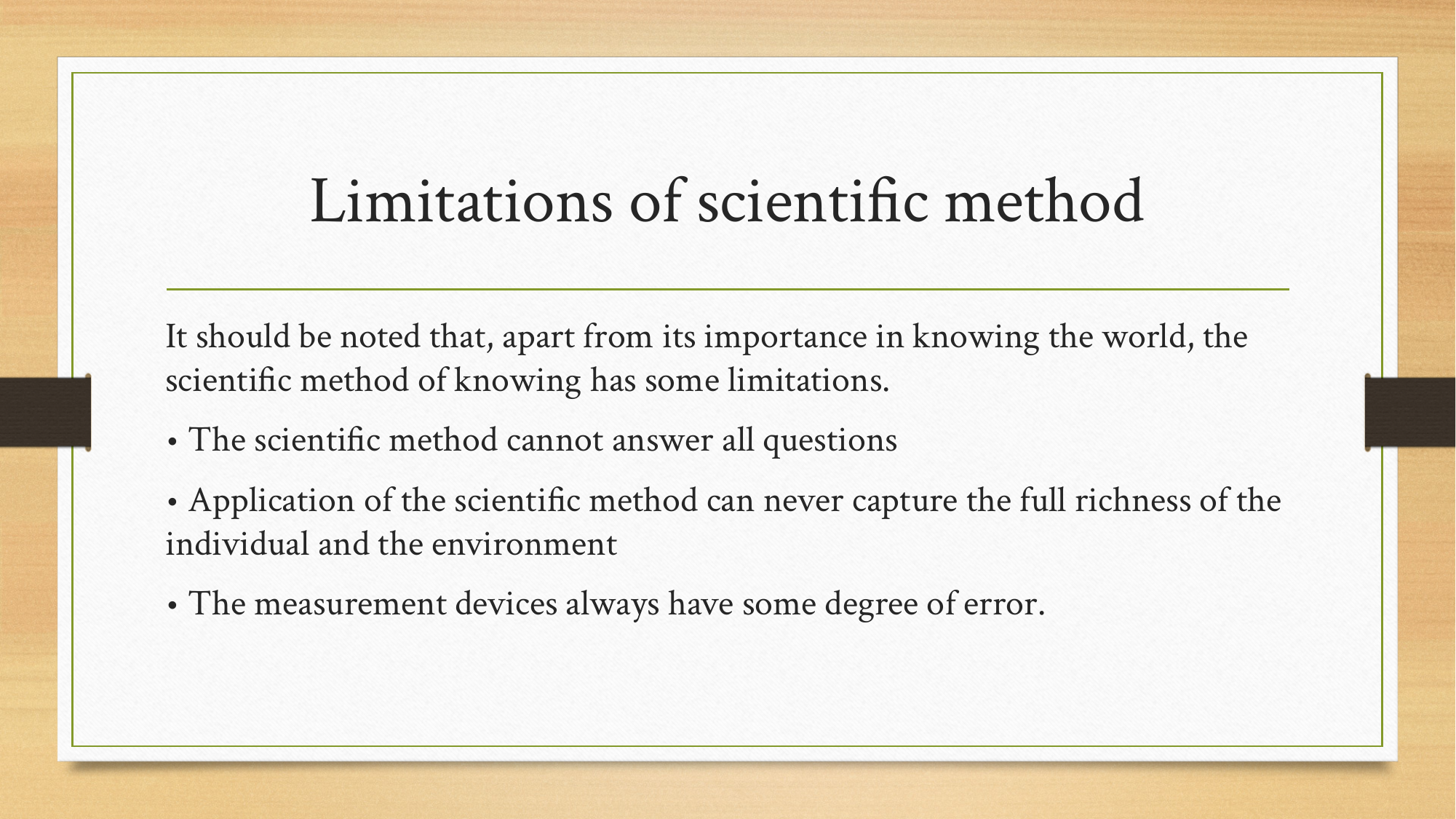

# Limitations of scientific method
It should be noted that, apart from its importance in knowing the world, the scientific method of knowing has some limitations.
• The scientific method cannot answer all questions
• Application of the scientific method can never capture the full richness of the individual and the environment
• The measurement devices always have some degree of error.